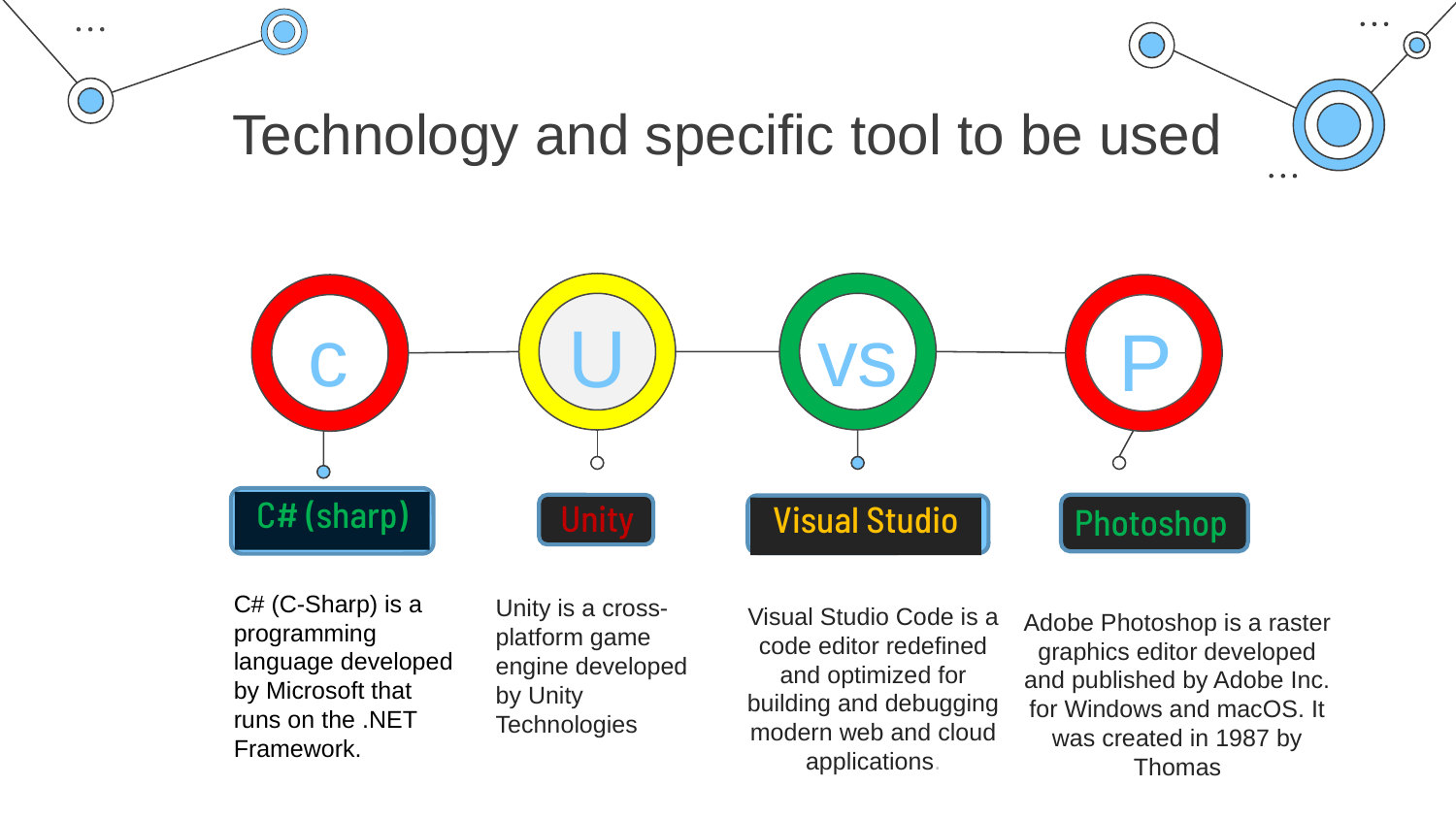

# Technology and specific tool to be used

c
C# (sharp)
C# (C-Sharp) is a programming language developed by Microsoft that runs on the .NET Framework.

vs
Visual Studio
Visual Studio Code is a code editor redefined and optimized for building and debugging modern web and cloud applications.
U
Unity
Unity is a cross-platform game engine developed by Unity Technologies
P
Photoshop
Adobe Photoshop is a raster graphics editor developed and published by Adobe Inc. for Windows and macOS. It was created in 1987 by Thomas